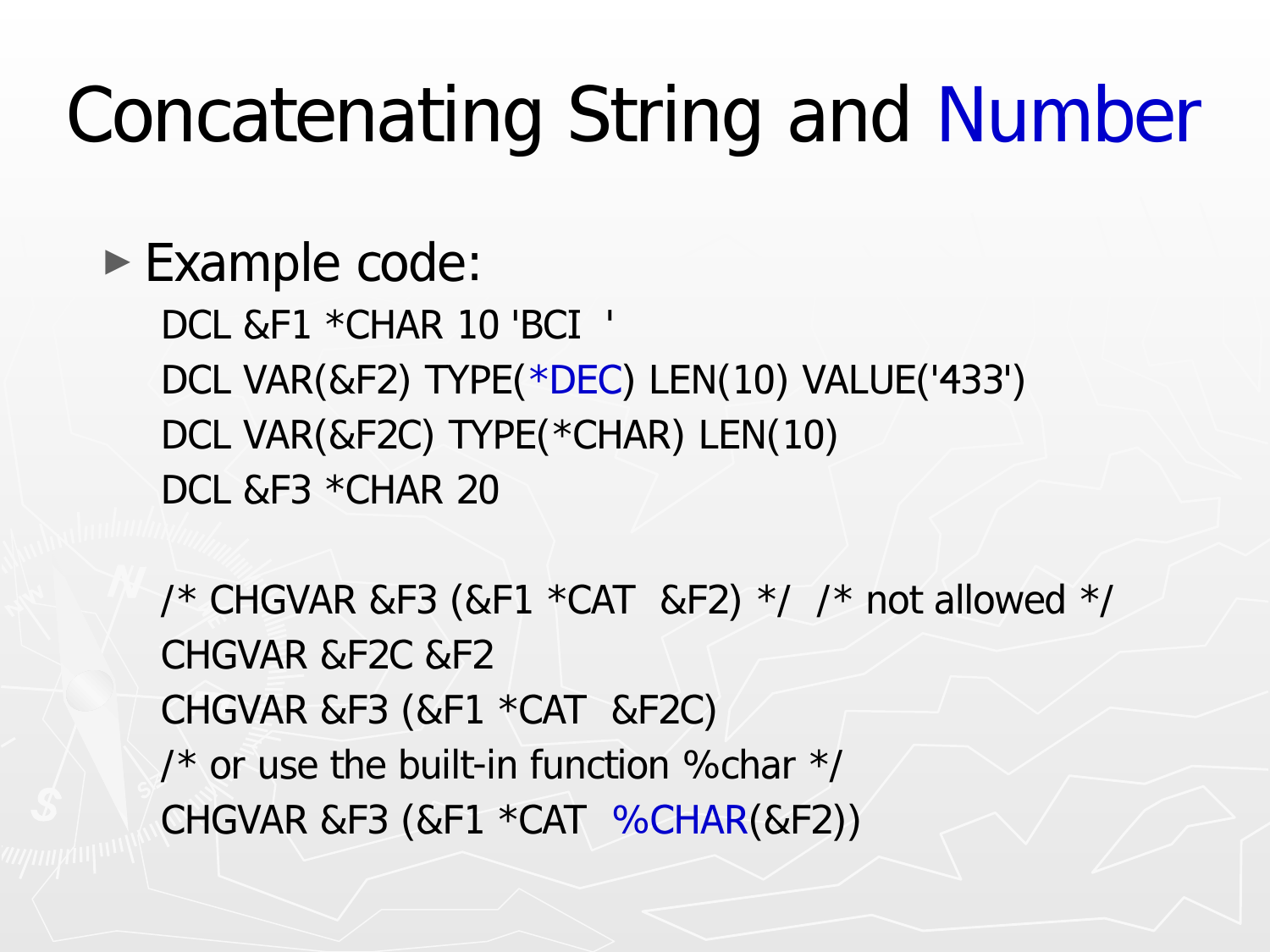

# Concatenating String and Number
Example code:
DCL &F1 *CHAR 10 'BCI  '
DCL VAR(&F2) TYPE(*DEC) LEN(10) VALUE('433')
DCL VAR(&F2C) TYPE(*CHAR) LEN(10)
DCL &F3 *CHAR 20

/* CHGVAR &F3 (&F1 *CAT  &F2) */  /* not allowed */
CHGVAR &F2C &F2
CHGVAR &F3 (&F1 *CAT  &F2C)
/* or use the built-in function %char */
CHGVAR &F3 (&F1 *CAT  %CHAR(&F2))